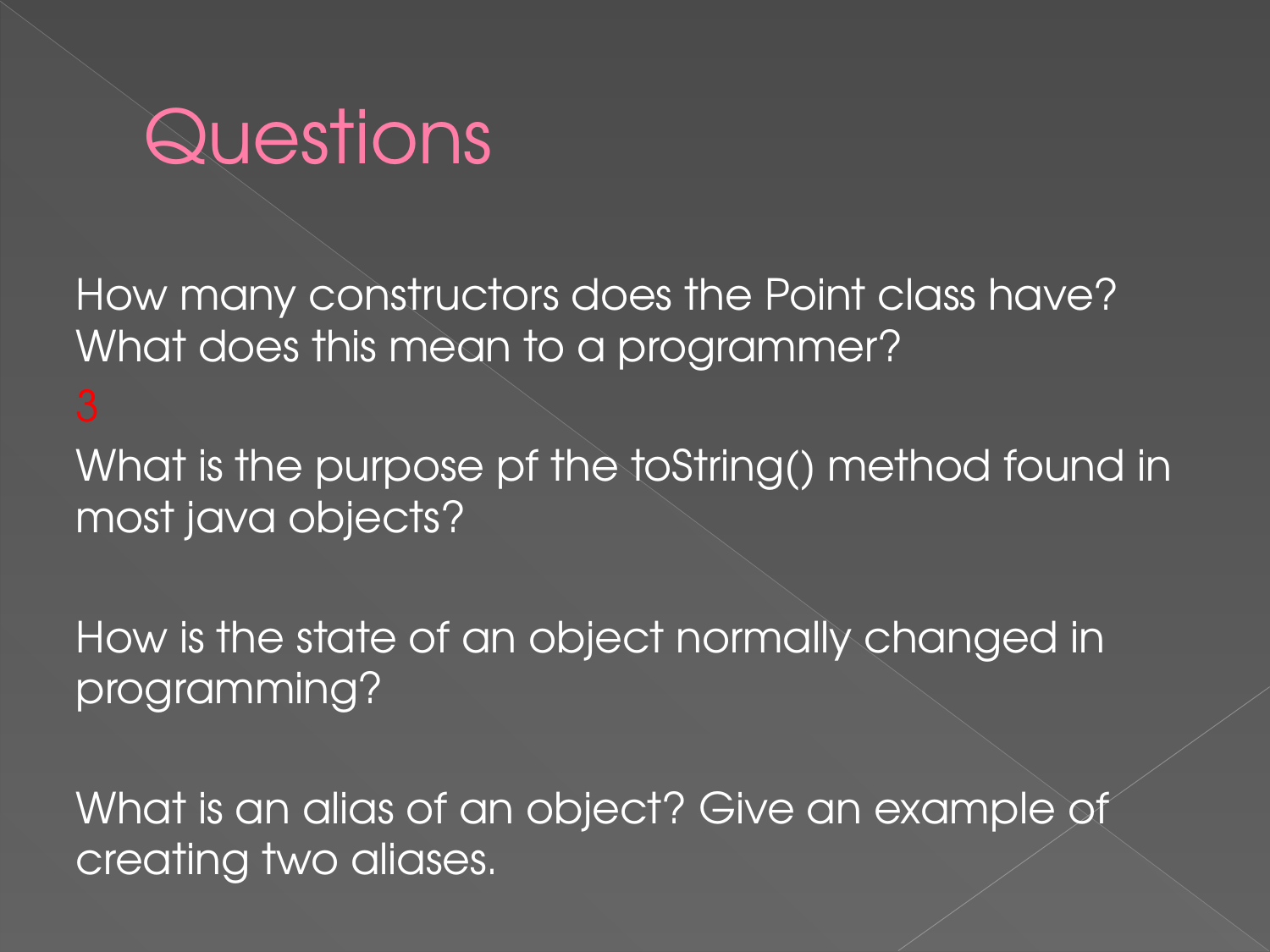

# Questions
How many constructors does the Point class have? What does this mean to a programmer?
3
What is the purpose pf the toString() method found in most java objects?

How is the state of an object normally changed in programming?

What is an alias of an object? Give an example of creating two aliases.